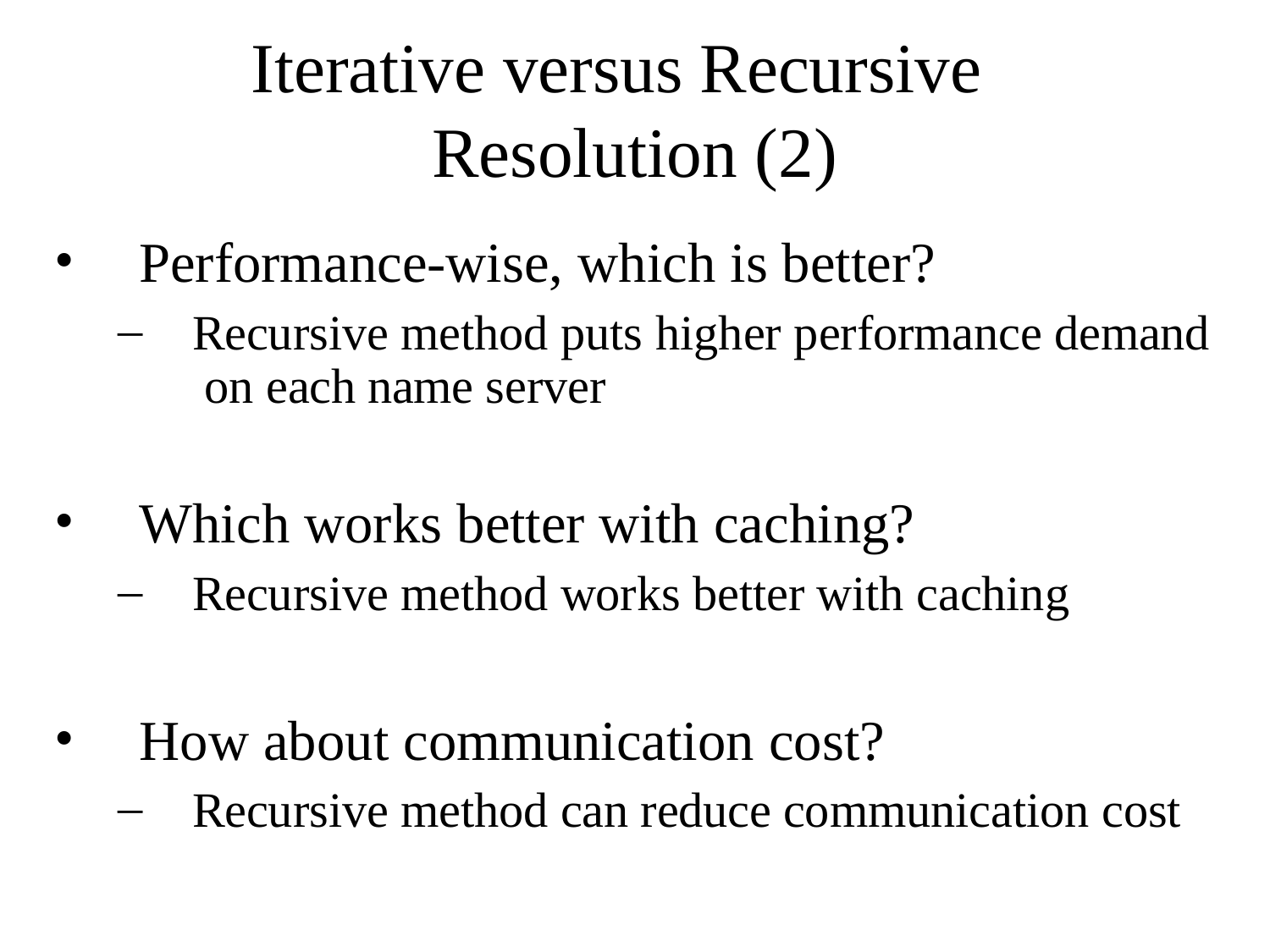

# Iterative versus Recursive  Resolution (2)
•
Performance-wise, which is better?
–
Recursive method puts higher performance demand  on each name server
•
Which works better with caching?
–
Recursive method works better with caching
•
How about communication cost?
–
Recursive method can reduce communication cost